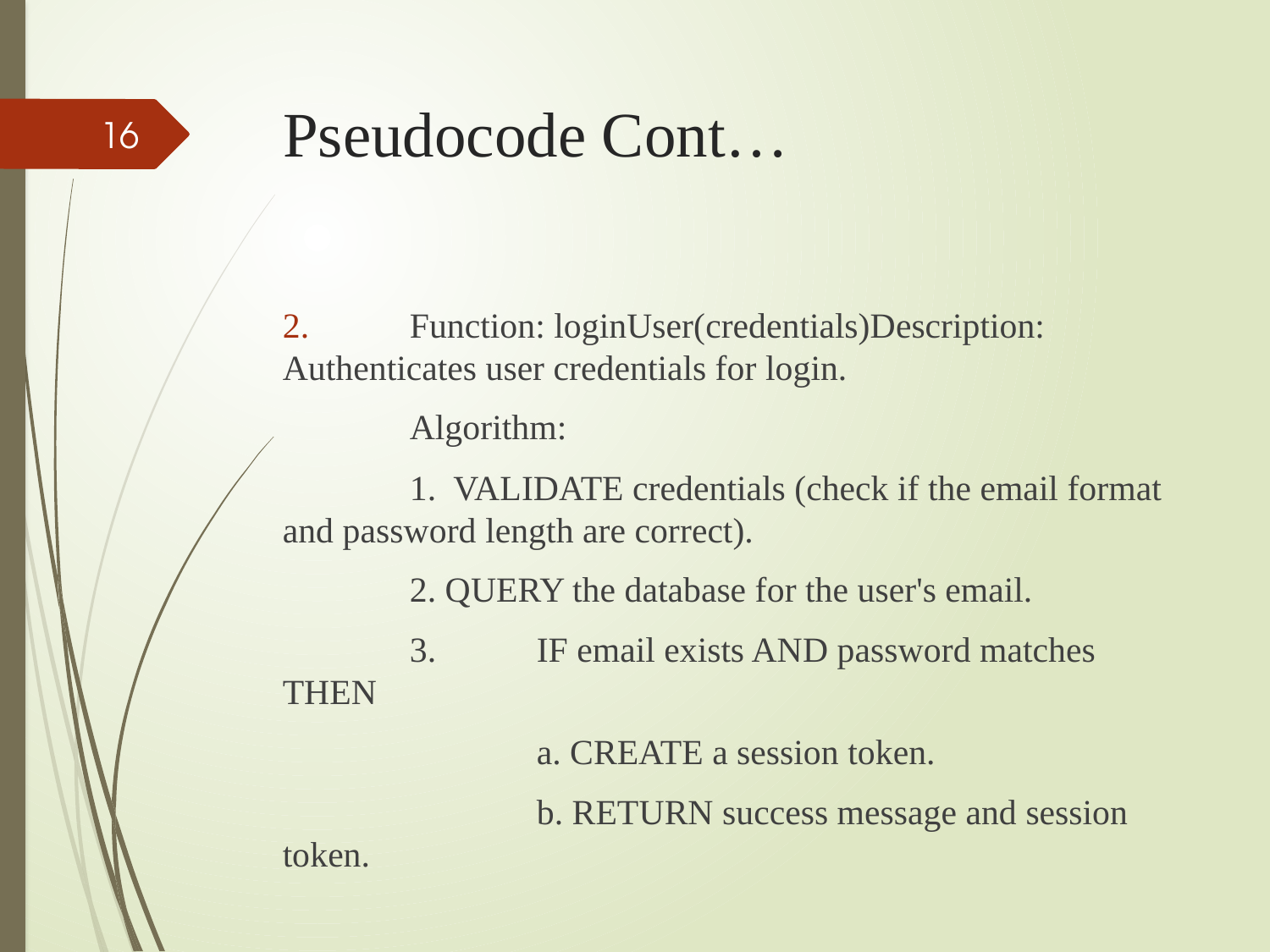

# Pseudocode Cont…
16
2.	Function: loginUser(credentials)Description: Authenticates user credentials for login.
	Algorithm:
	1.  VALIDATE credentials (check if the email format and password length are correct).
	2. QUERY the database for the user's email.
	3.	IF email exists AND password matches THEN
		a. CREATE a session token.
		b. RETURN success message and session token.